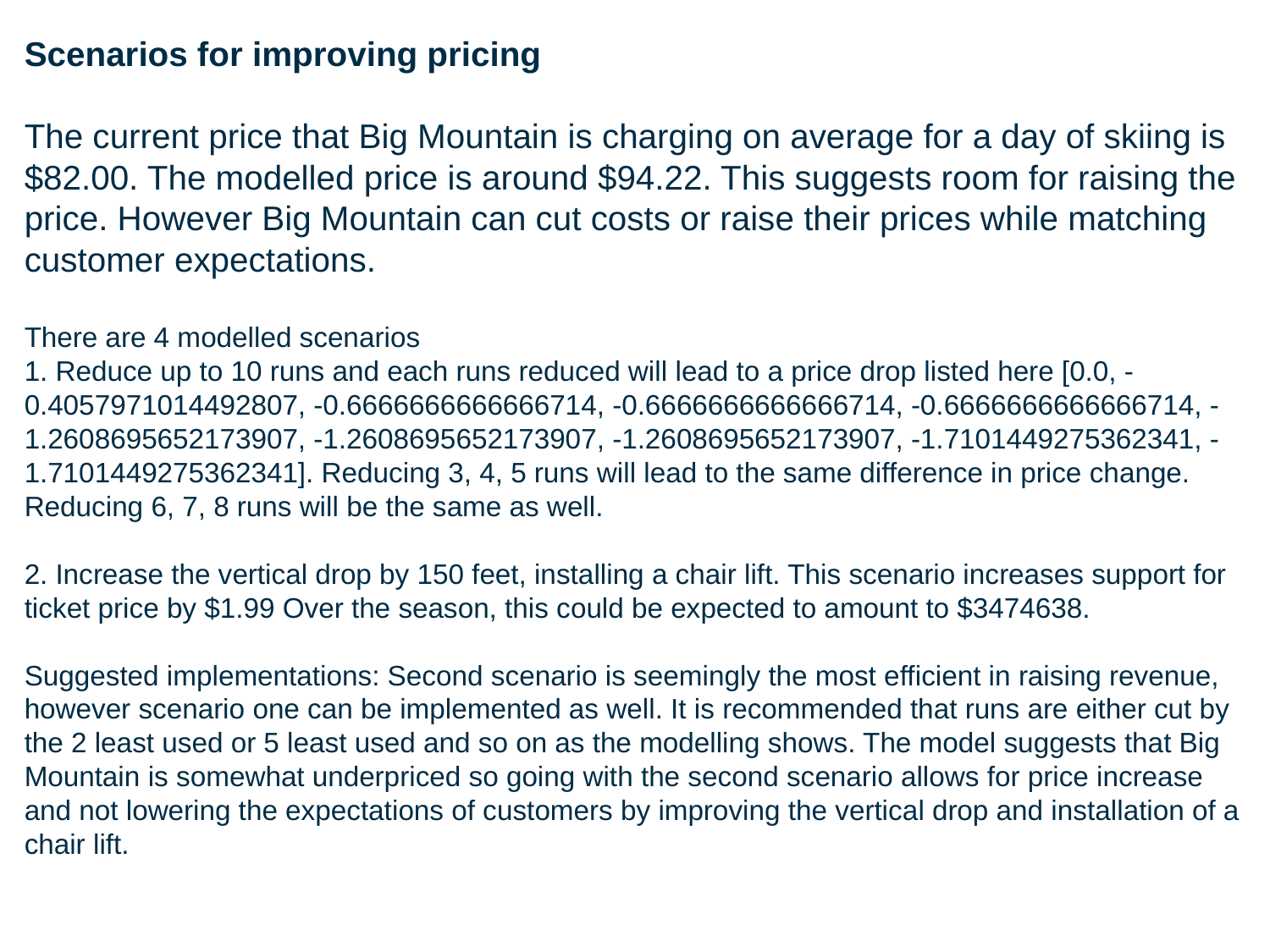

# Scenarios for improving pricing The current price that Big Mountain is charging on average for a day of skiing is $82.00. The modelled price is around $94.22. This suggests room for raising the price. However Big Mountain can cut costs or raise their prices while matching customer expectations. There are 4 modelled scenarios 1. Reduce up to 10 runs and each runs reduced will lead to a price drop listed here [0.0, -0.4057971014492807, -0.6666666666666714, -0.6666666666666714, -0.6666666666666714, -1.2608695652173907, -1.2608695652173907, -1.2608695652173907, -1.7101449275362341, -1.7101449275362341]. Reducing 3, 4, 5 runs will lead to the same difference in price change. Reducing 6, 7, 8 runs will be the same as well. 2. Increase the vertical drop by 150 feet, installing a chair lift. This scenario increases support for ticket price by $1.99 Over the season, this could be expected to amount to $3474638. Suggested implementations: Second scenario is seemingly the most efficient in raising revenue, however scenario one can be implemented as well. It is recommended that runs are either cut by the 2 least used or 5 least used and so on as the modelling shows. The model suggests that Big Mountain is somewhat underpriced so going with the second scenario allows for price increase and not lowering the expectations of customers by improving the vertical drop and installation of a chair lift.